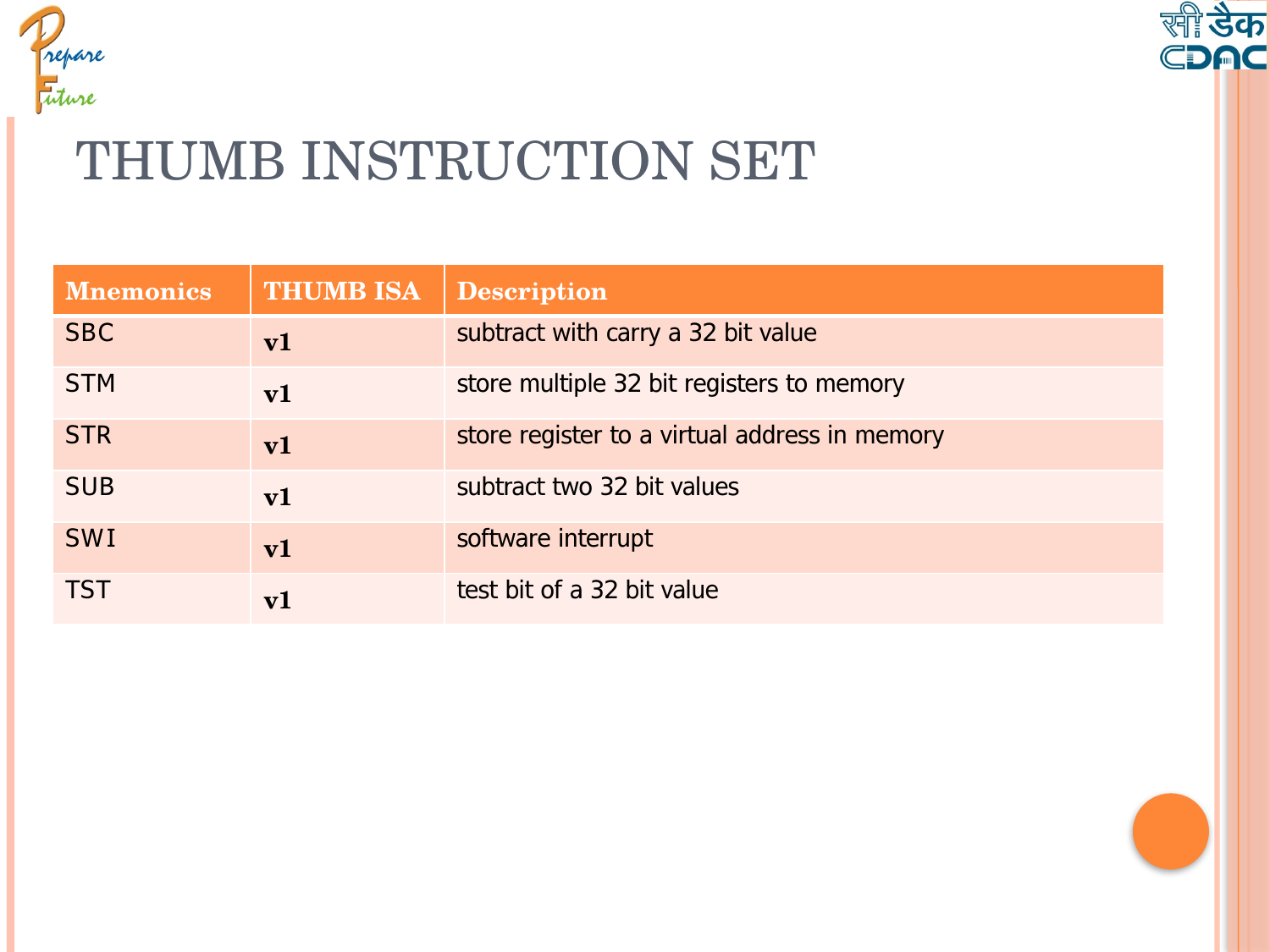

# Thumb Instruction Set
| Mnemonics | THUMB ISA | Description |
| --- | --- | --- |
| SBC | v1 | subtract with carry a 32 bit value |
| STM | v1 | store multiple 32 bit registers to memory |
| STR | v1 | store register to a virtual address in memory |
| SUB | v1 | subtract two 32 bit values |
| SWI | v1 | software interrupt |
| TST | v1 | test bit of a 32 bit value |